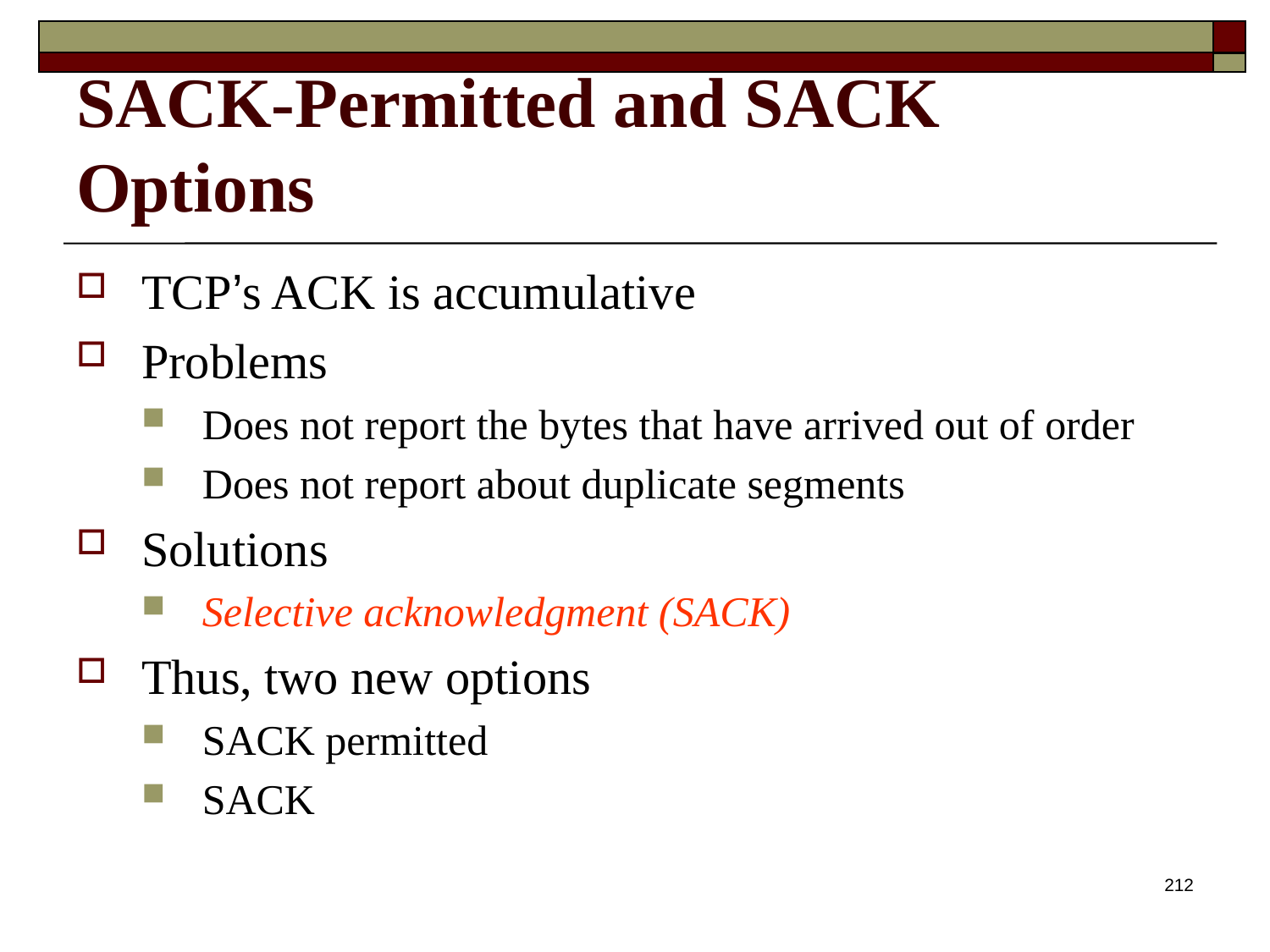

# SACK-Permitted and SACK Options
TCP’s ACK is accumulative
Problems
Does not report the bytes that have arrived out of order
Does not report about duplicate segments
Solutions
Selective acknowledgment (SACK)
Thus, two new options
SACK permitted
SACK
212